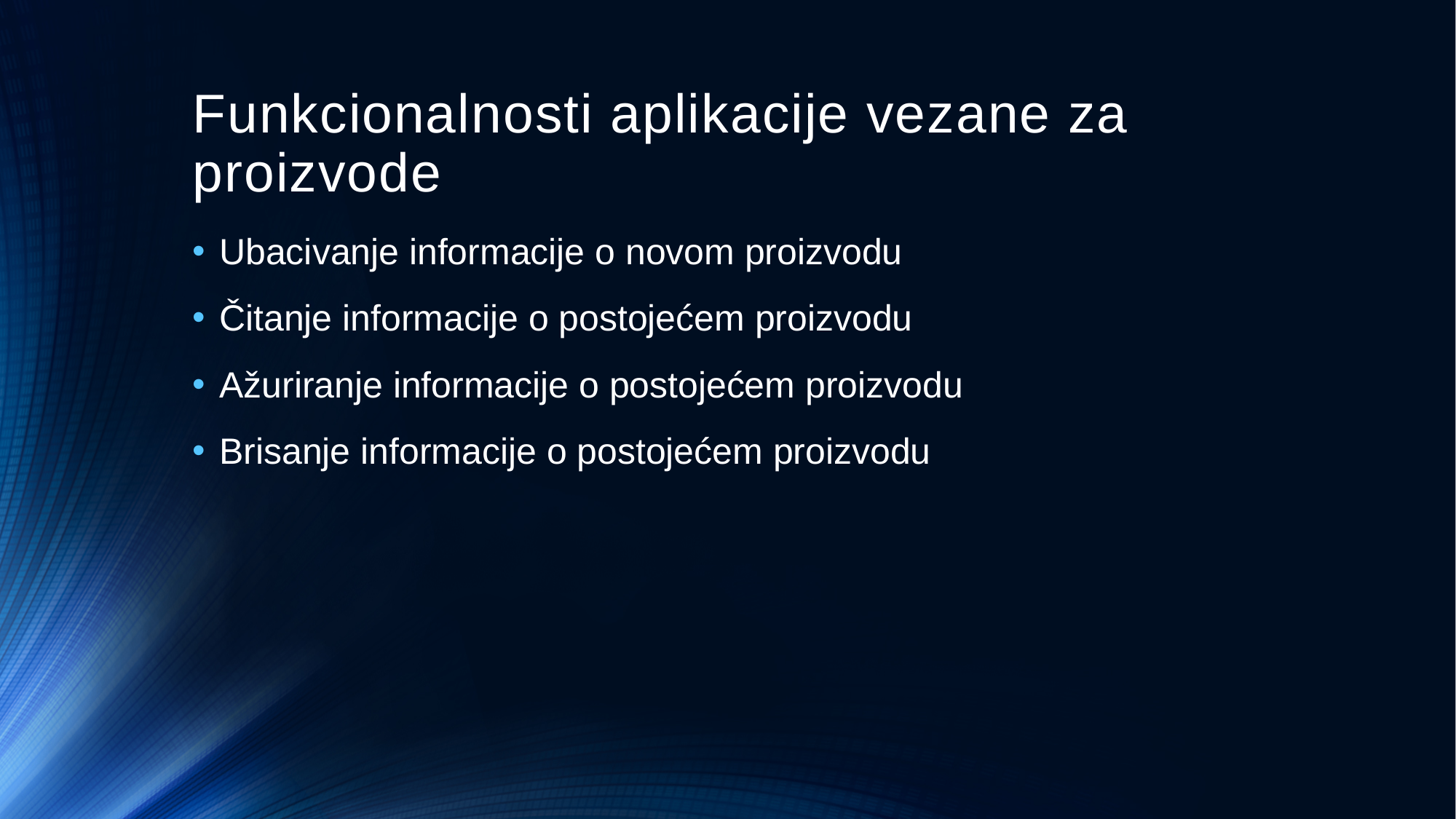

# Funkcionalnosti aplikacije vezane za proizvode
Ubacivanje informacije o novom proizvodu
Čitanje informacije o postojećem proizvodu
Ažuriranje informacije o postojećem proizvodu
Brisanje informacije o postojećem proizvodu